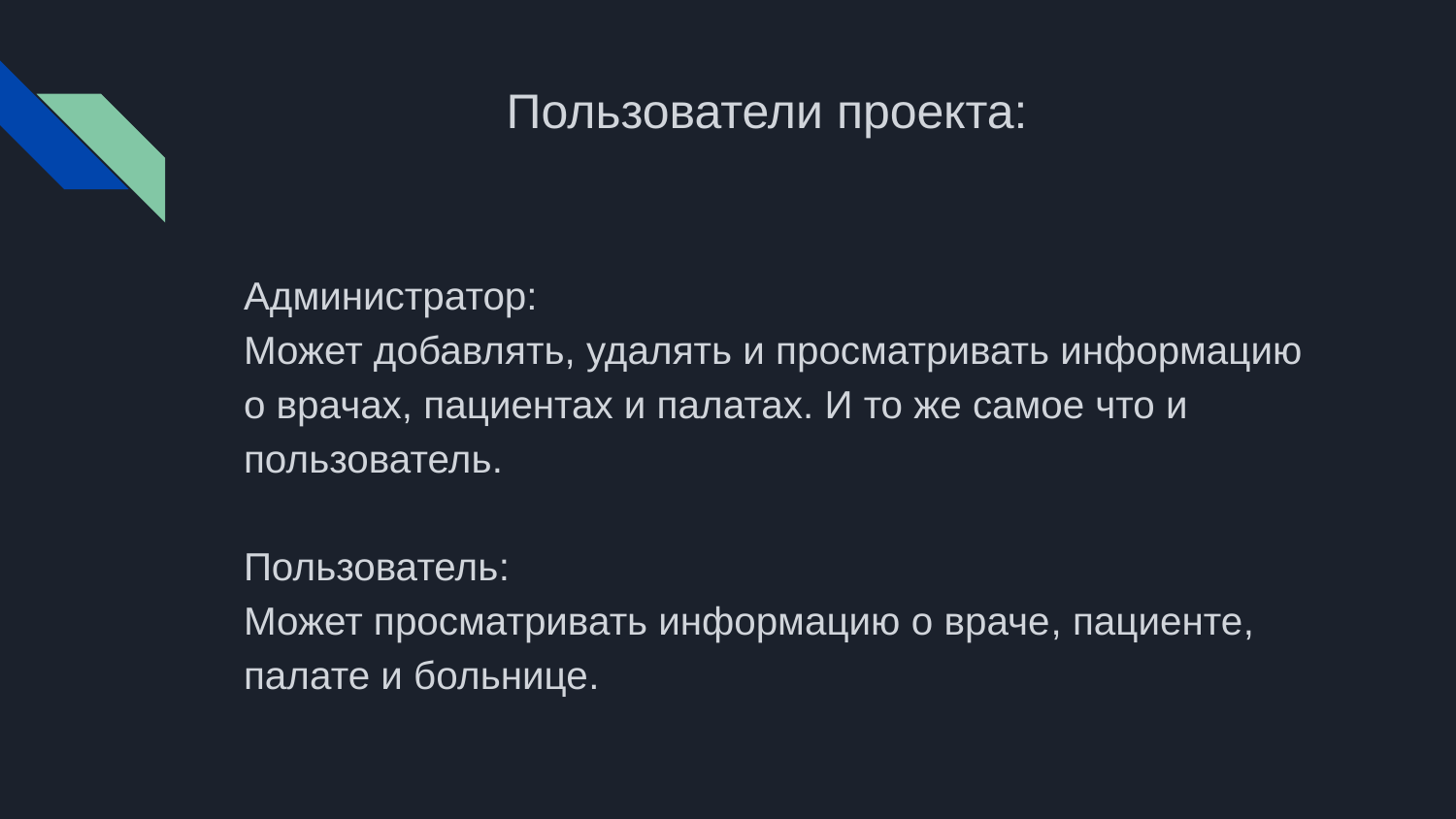

# Пользователи проекта:
Администратор:
Может добавлять, удалять и просматривать информацию о врачах, пациентах и палатах. И то же самое что и пользователь.

Пользователь:
Может просматривать информацию о враче, пациенте, палате и больнице.